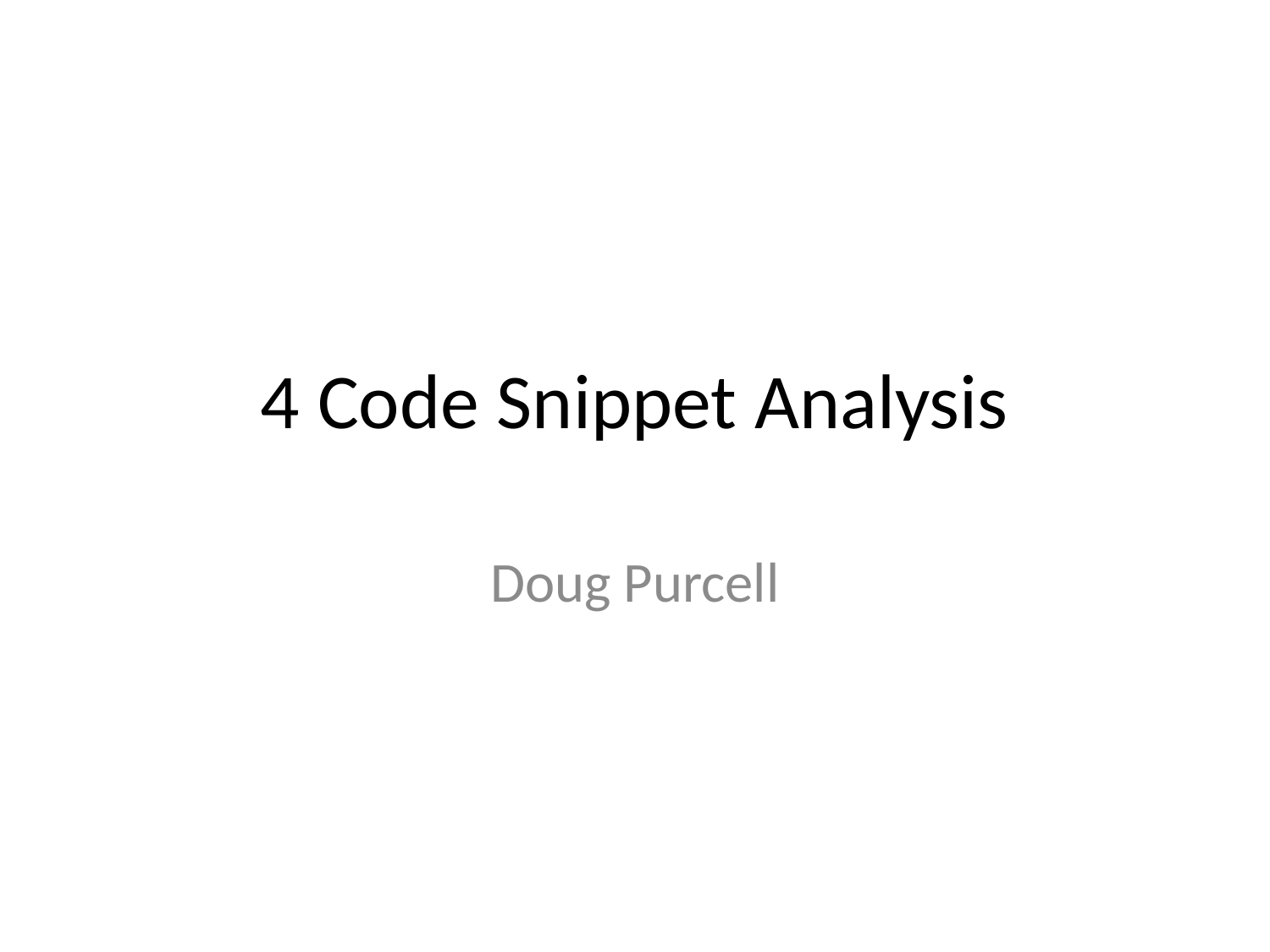

# 4 Code Snippet Analysis
Doug Purcell